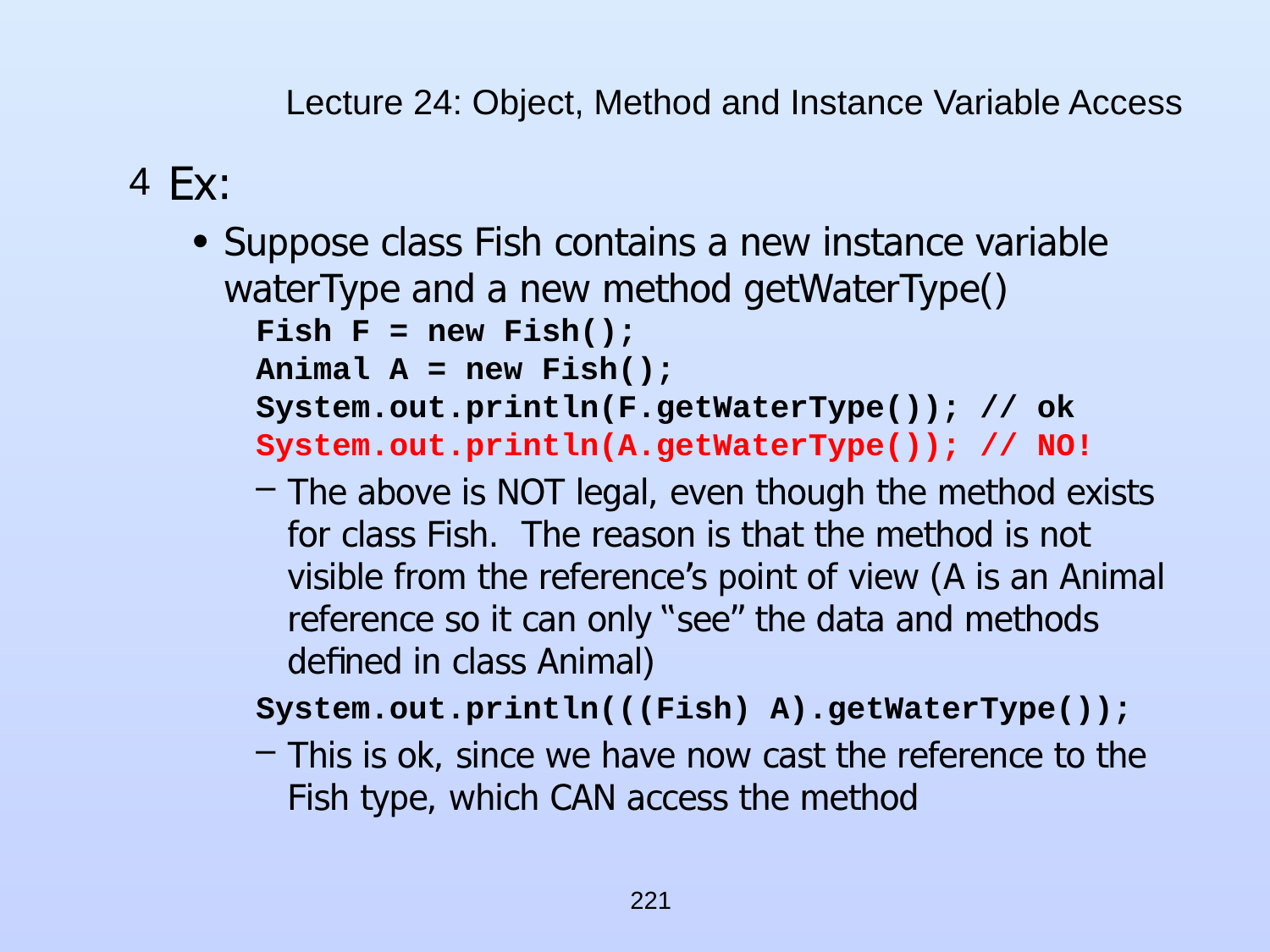

# Lecture 24: Object, Method and Instance Variable Access
Ex:
Suppose class Fish contains a new instance variable waterType and a new method getWaterType()
Fish F = new Fish();
Animal A = new Fish();
System.out.println(F.getWaterType()); // ok
System.out.println(A.getWaterType()); // NO!
The above is NOT legal, even though the method exists for class Fish.  The reason is that the method is not visible from the reference’s point of view (A is an Animal reference so it can only “see” the data and methods defined in class Animal)
System.out.println(((Fish) A).getWaterType());
This is ok, since we have now cast the reference to the Fish type, which CAN access the method
221